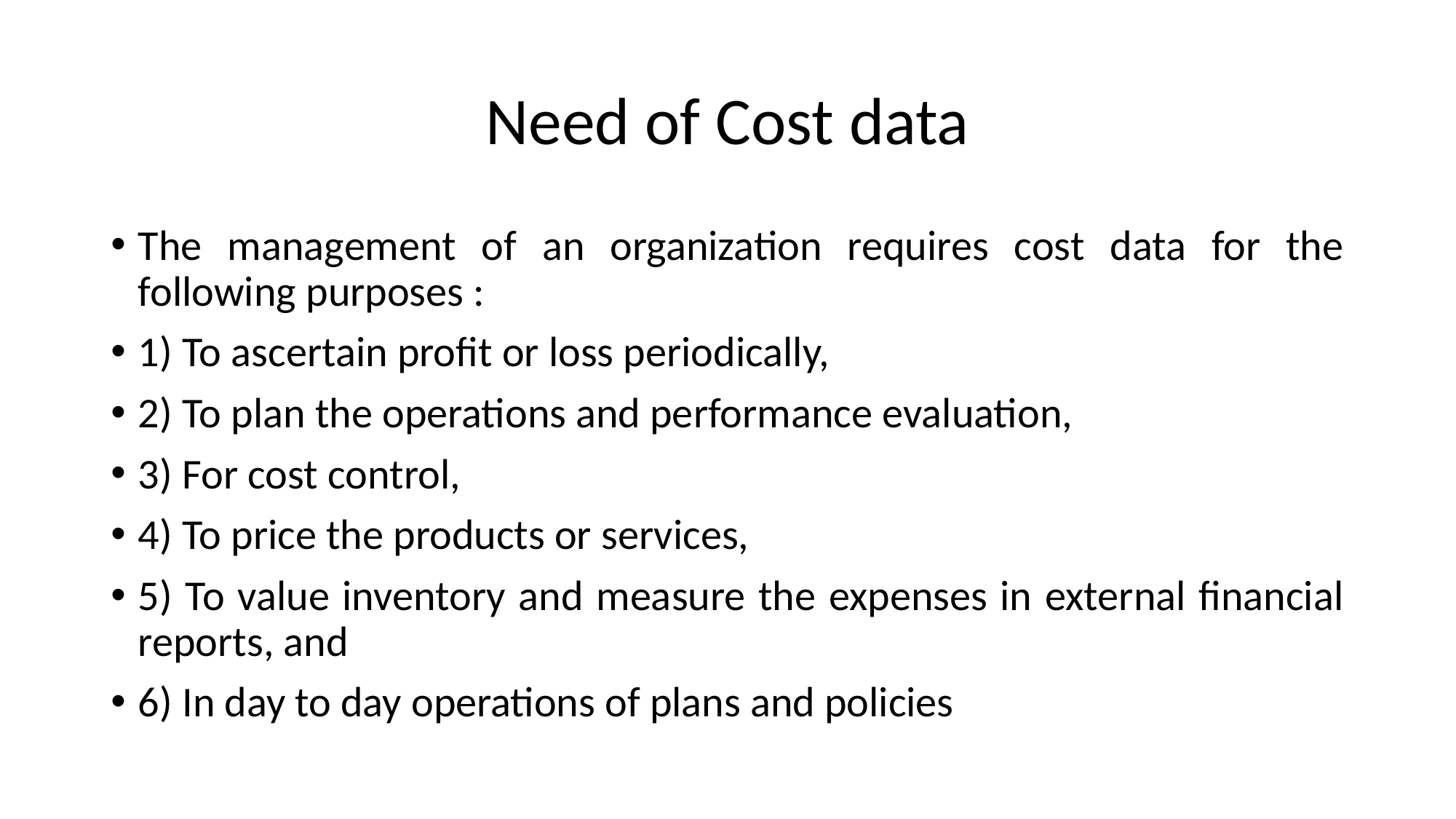

# Need of Cost data
The management of an organization requires cost data for the following purposes :
1) To ascertain profit or loss periodically,
2) To plan the operations and performance evaluation,
3) For cost control,
4) To price the products or services,
5) To value inventory and measure the expenses in external financial reports, and
6) In day to day operations of plans and policies